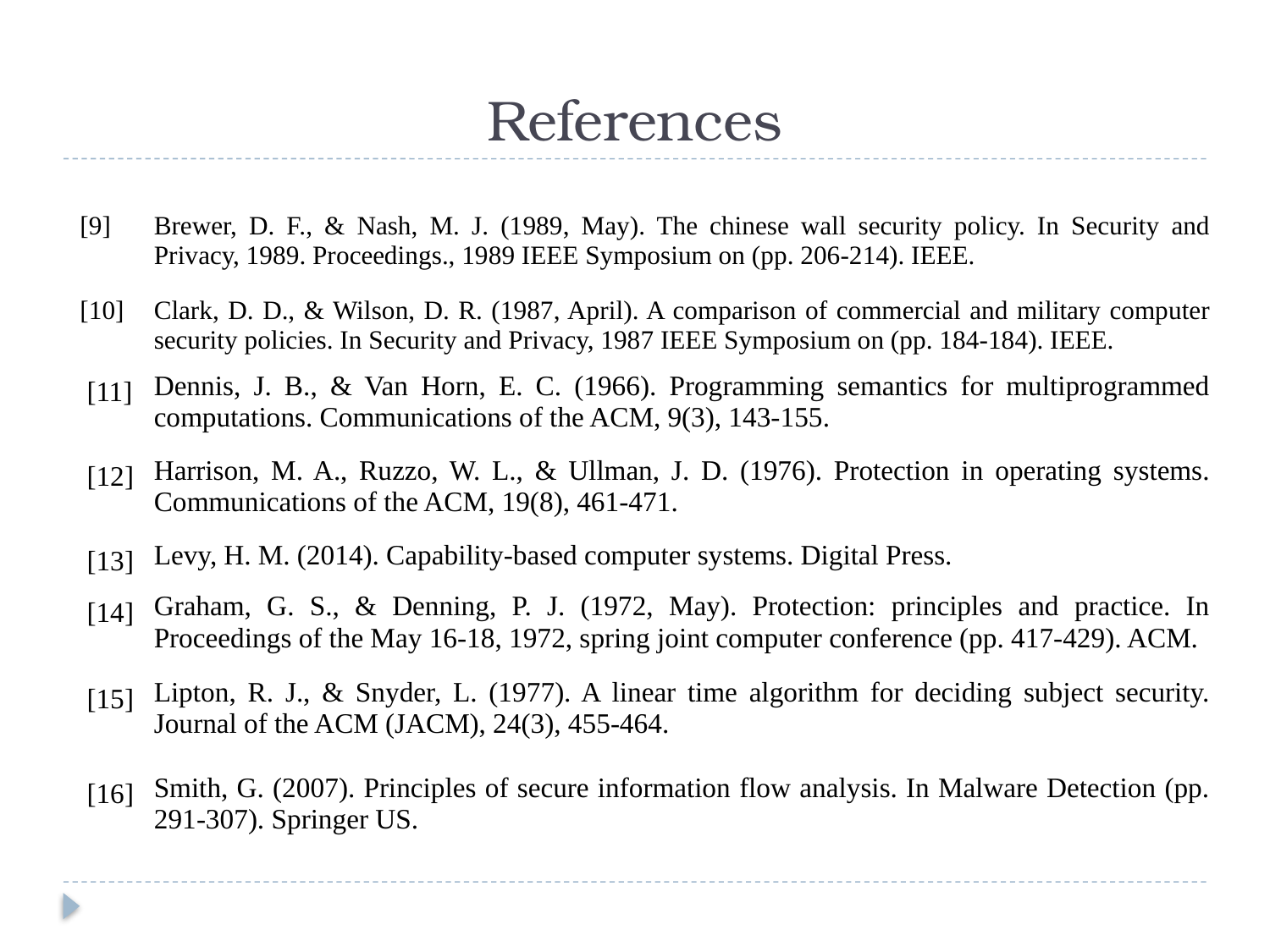

# References
| [9] | Brewer, D. F., & Nash, M. J. (1989, May). The chinese wall security policy. In Security and Privacy, 1989. Proceedings., 1989 IEEE Symposium on (pp. 206-214). IEEE. |
| --- | --- |
| [10] | Clark, D. D., & Wilson, D. R. (1987, April). A comparison of commercial and military computer security policies. In Security and Privacy, 1987 IEEE Symposium on (pp. 184-184). IEEE. |
| [11] | Dennis, J. B., & Van Horn, E. C. (1966). Programming semantics for multiprogrammed computations. Communications of the ACM, 9(3), 143-155. |
| [12] | Harrison, M. A., Ruzzo, W. L., & Ullman, J. D. (1976). Protection in operating systems. Communications of the ACM, 19(8), 461-471. |
| [13] | Levy, H. M. (2014). Capability-based computer systems. Digital Press. |
| [14] | Graham, G. S., & Denning, P. J. (1972, May). Protection: principles and practice. In Proceedings of the May 16-18, 1972, spring joint computer conference (pp. 417-429). ACM. |
| [15] | Lipton, R. J., & Snyder, L. (1977). A linear time algorithm for deciding subject security. Journal of the ACM (JACM), 24(3), 455-464. |
| [16] | Smith, G. (2007). Principles of secure information flow analysis. In Malware Detection (pp. 291-307). Springer US. |